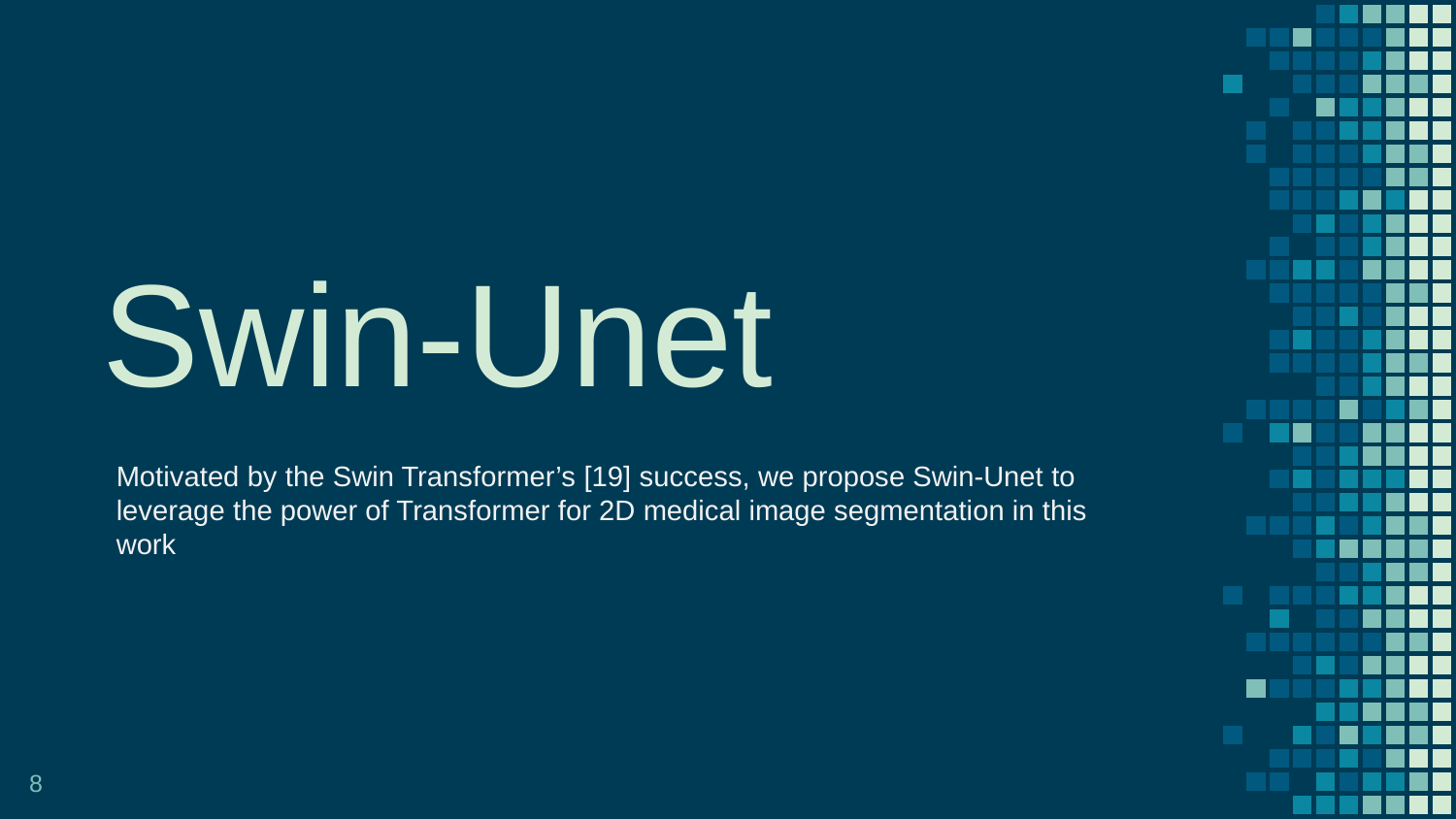

Swin-Unet
Motivated by the Swin Transformer’s [19] success, we propose Swin-Unet to leverage the power of Transformer for 2D medical image segmentation in this work
8